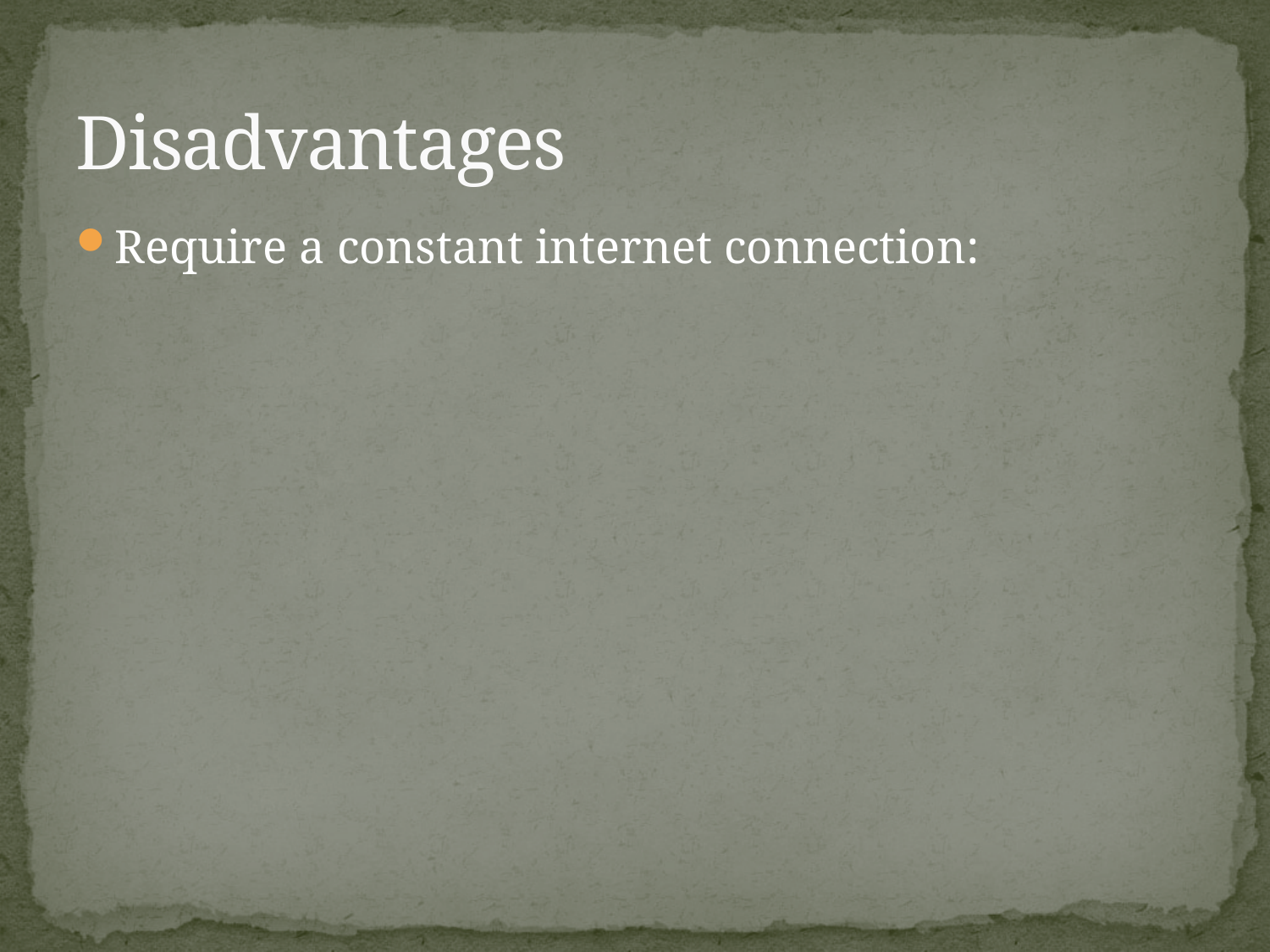

# Disadvantages
Require a constant internet connection: